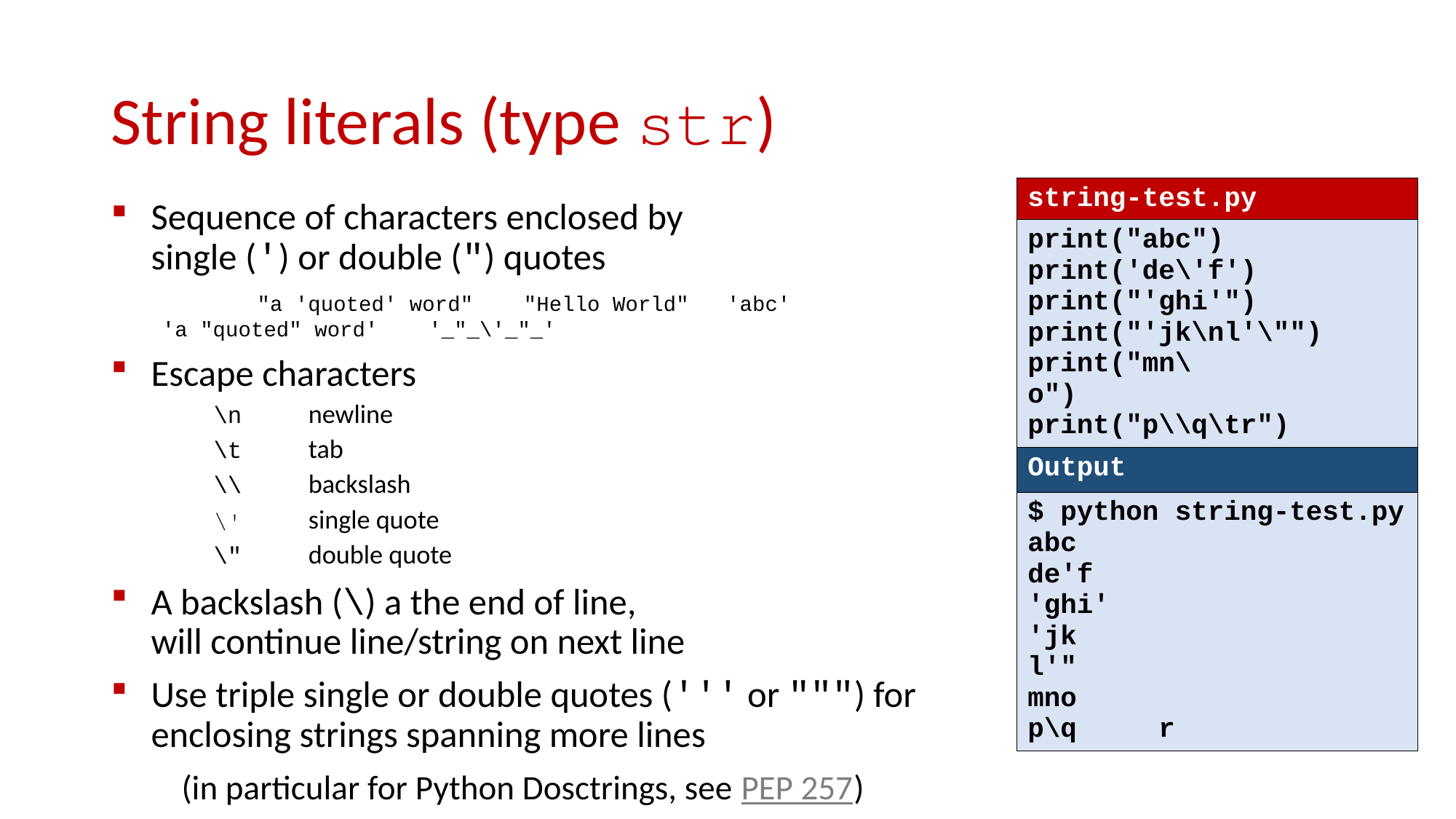

# String literals (type str)
| string-test.py |
| --- |
| print("abc") print('de\'f') print("'ghi'") print("'jk\nl'\"") print("mn\ o") print("p\\q\tr") |
| Output |
| $ python string-test.py abc de'f 'ghi' 'jk l'" mno p\q r |
Sequence of characters enclosed by
single (') or double (") quotes
   	"a 'quoted' word"    "Hello World"   'abc'
	'a "quoted" word'    '_"_\'_"_'
Escape characters
\n 	newline
\t 	tab
\\ 	backslash
\' 	single quote
\"	double quote
A backslash (\) a the end of line,
will continue line/string on next line
Use triple single or double quotes (''' or """) for enclosing strings spanning more lines
(in particular for Python Dosctrings, see PEP 257)